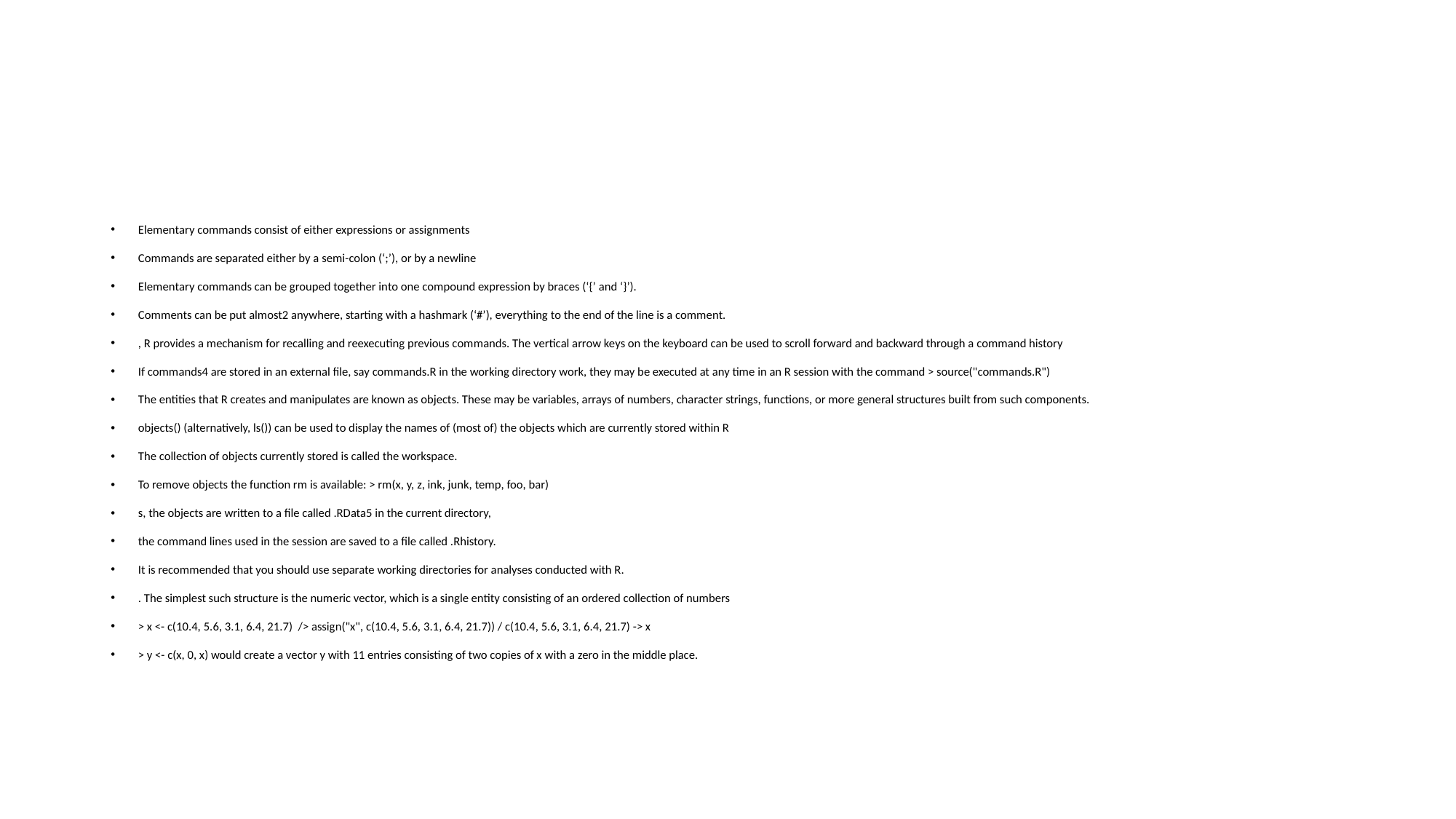

#
Elementary commands consist of either expressions or assignments
Commands are separated either by a semi-colon (‘;’), or by a newline
Elementary commands can be grouped together into one compound expression by braces (‘{’ and ‘}’).
Comments can be put almost2 anywhere, starting with a hashmark (‘#’), everything to the end of the line is a comment.
, R provides a mechanism for recalling and reexecuting previous commands. The vertical arrow keys on the keyboard can be used to scroll forward and backward through a command history
If commands4 are stored in an external file, say commands.R in the working directory work, they may be executed at any time in an R session with the command > source("commands.R")
The entities that R creates and manipulates are known as objects. These may be variables, arrays of numbers, character strings, functions, or more general structures built from such components.
objects() (alternatively, ls()) can be used to display the names of (most of) the objects which are currently stored within R
The collection of objects currently stored is called the workspace.
To remove objects the function rm is available: > rm(x, y, z, ink, junk, temp, foo, bar)
s, the objects are written to a file called .RData5 in the current directory,
the command lines used in the session are saved to a file called .Rhistory.
It is recommended that you should use separate working directories for analyses conducted with R.
. The simplest such structure is the numeric vector, which is a single entity consisting of an ordered collection of numbers
> x <- c(10.4, 5.6, 3.1, 6.4, 21.7)  /> assign("x", c(10.4, 5.6, 3.1, 6.4, 21.7)) / c(10.4, 5.6, 3.1, 6.4, 21.7) -> x
> y <- c(x, 0, x) would create a vector y with 11 entries consisting of two copies of x with a zero in the middle place.